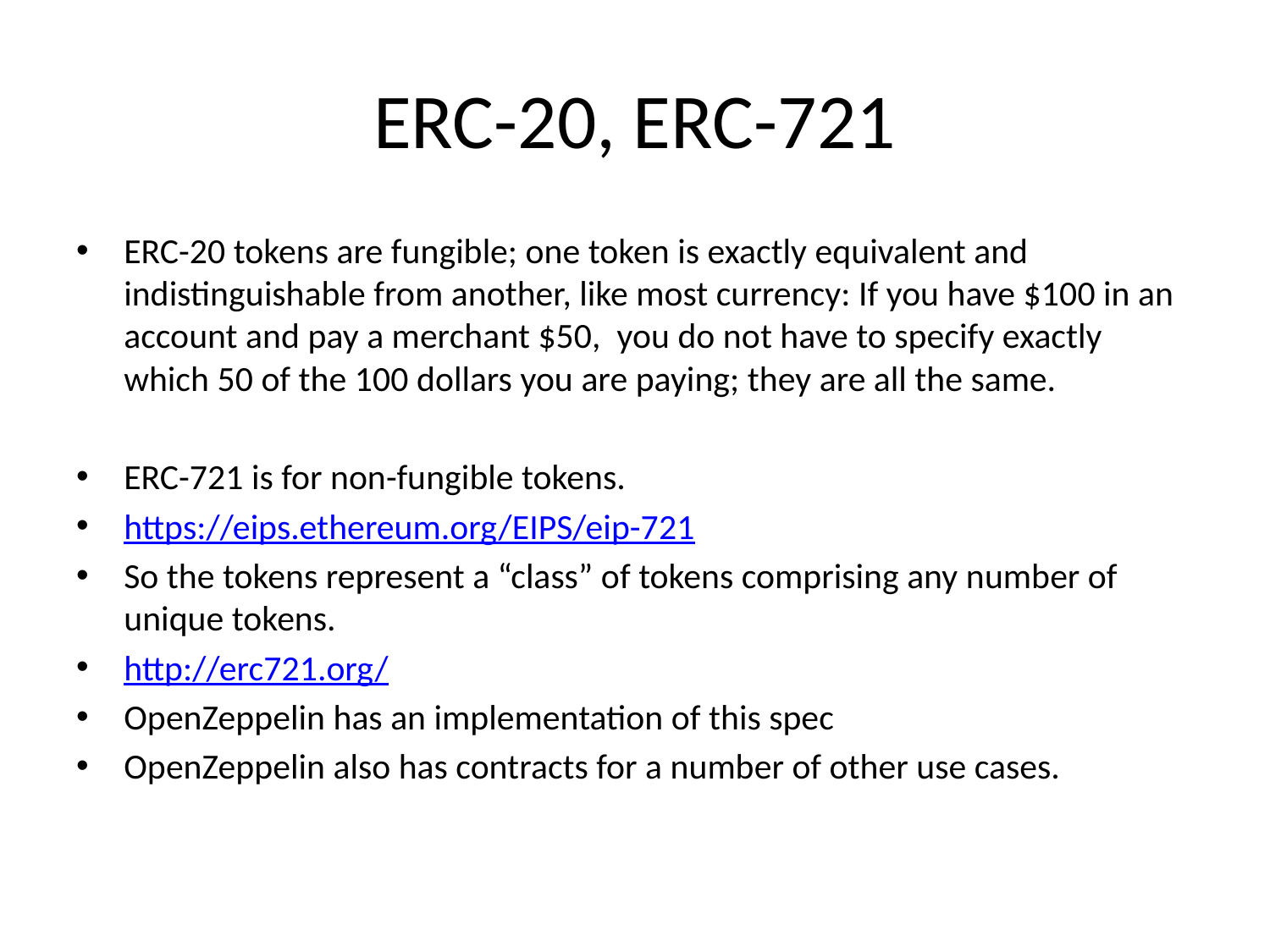

# ERC-20, ERC-721
ERC-20 tokens are fungible; one token is exactly equivalent and indistinguishable from another, like most currency: If you have $100 in an account and pay a merchant $50,  you do not have to specify exactly which 50 of the 100 dollars you are paying; they are all the same.

ERC-721 is for non-fungible tokens.
https://eips.ethereum.org/EIPS/eip-721
So the tokens represent a “class” of tokens comprising any number of unique tokens.
http://erc721.org/
OpenZeppelin has an implementation of this spec
OpenZeppelin also has contracts for a number of other use cases.